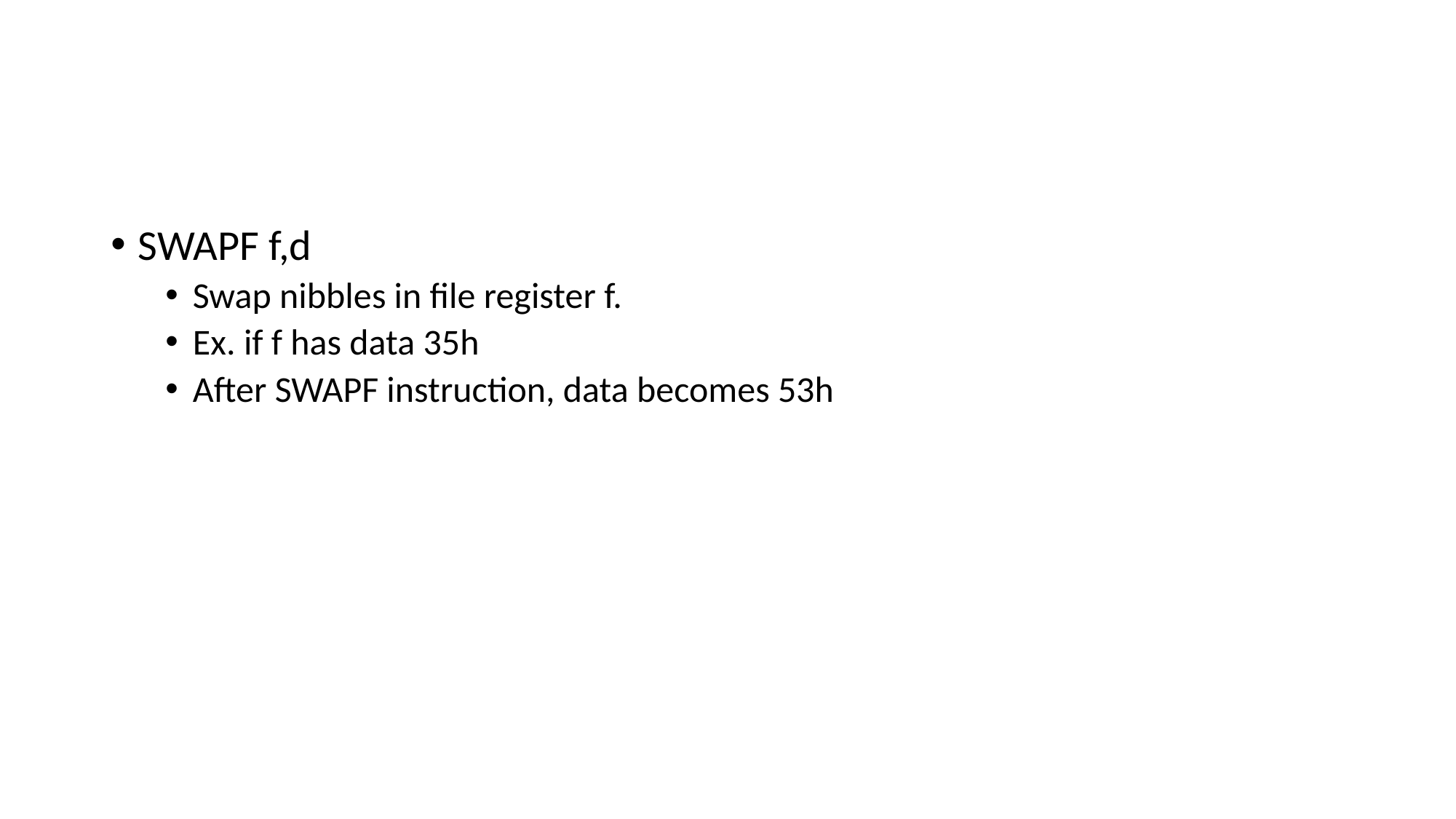

#
SWAPF f,d
Swap nibbles in file register f.
Ex. if f has data 35h
After SWAPF instruction, data becomes 53h